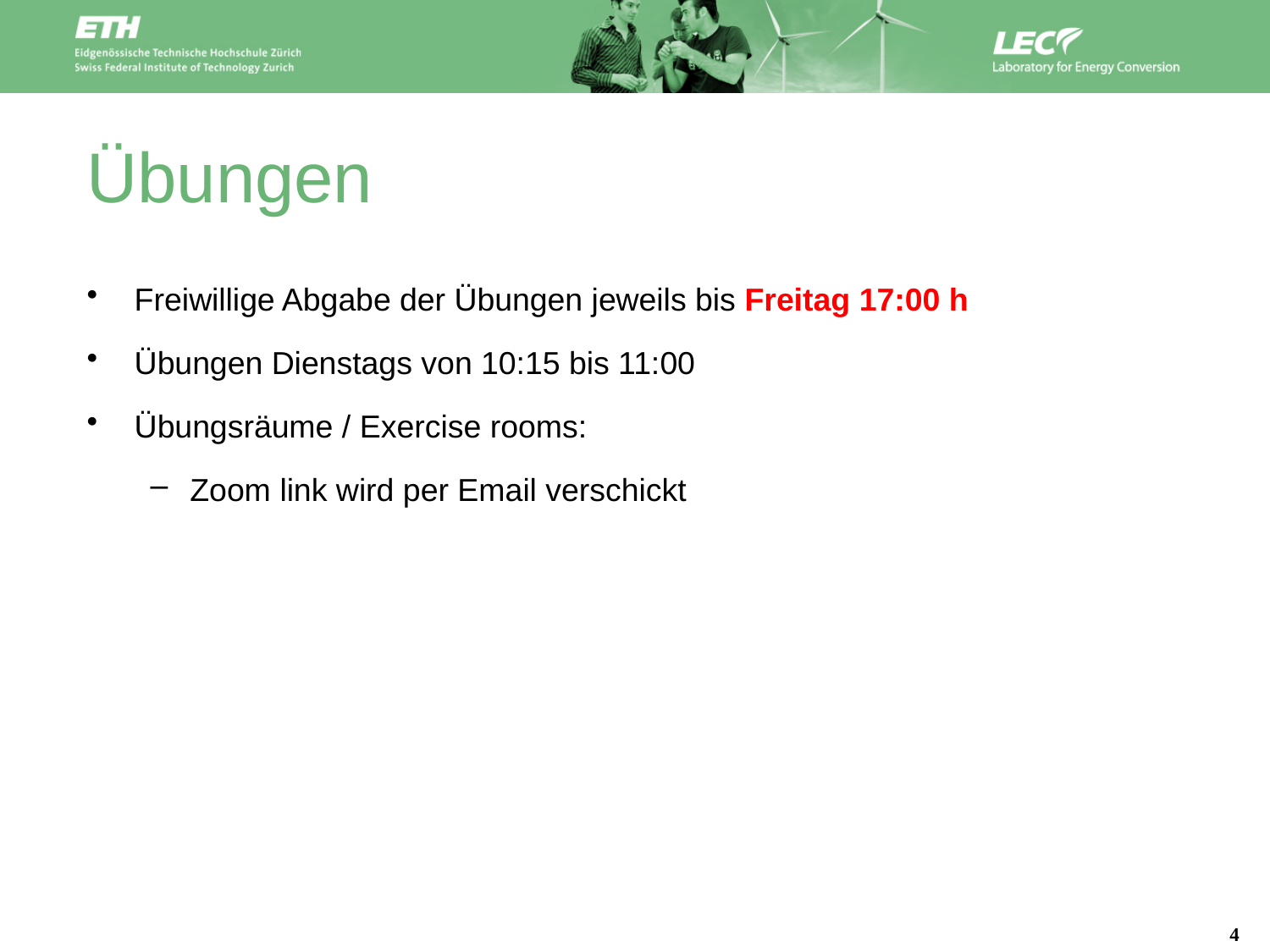

# Übungen
Freiwillige Abgabe der Übungen jeweils bis Freitag 17:00 h
Übungen Dienstags von 10:15 bis 11:00
Übungsräume / Exercise rooms:
Zoom link wird per Email verschickt